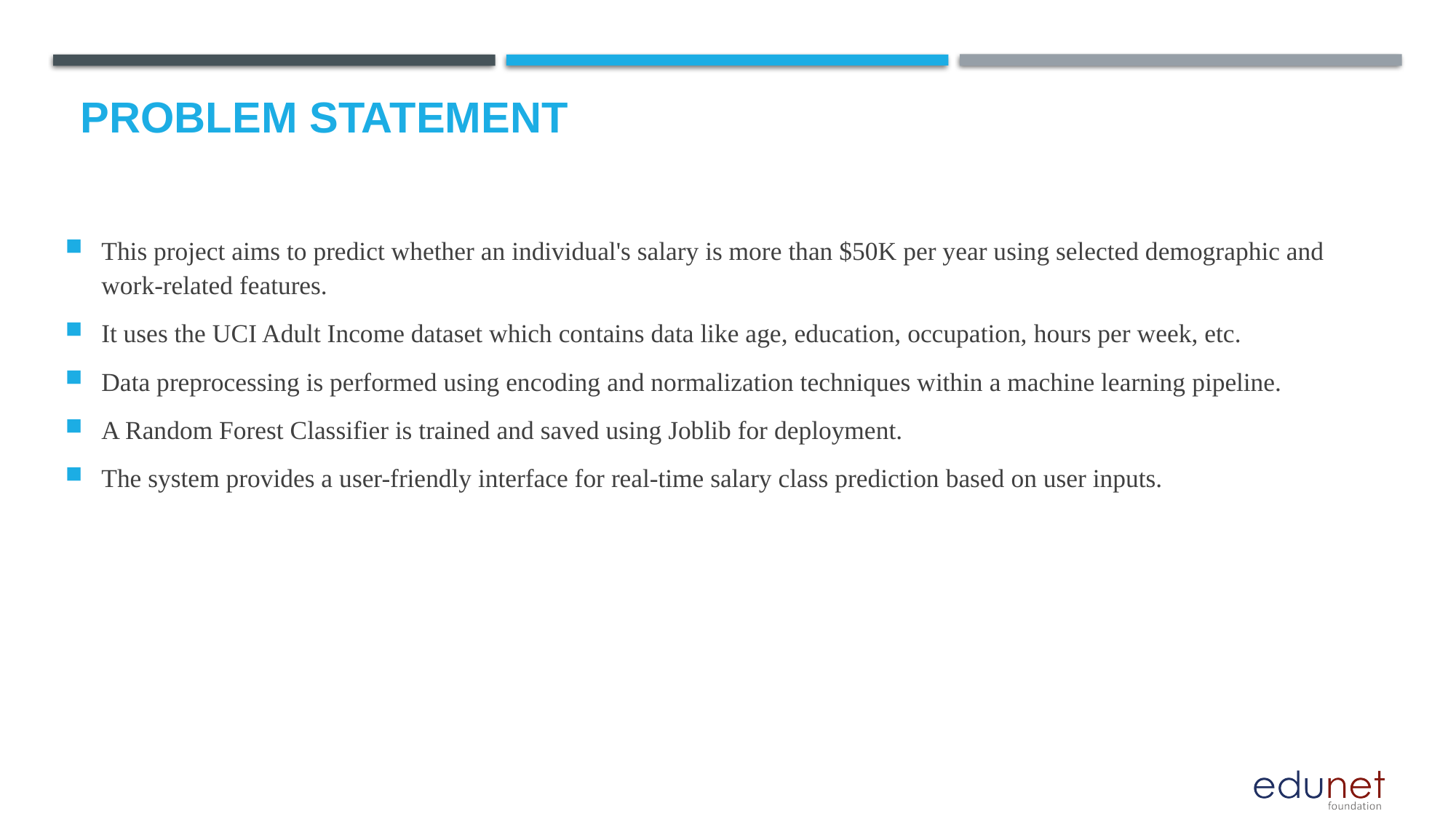

# Problem Statement
This project aims to predict whether an individual's salary is more than $50K per year using selected demographic and work-related features.
It uses the UCI Adult Income dataset which contains data like age, education, occupation, hours per week, etc.
Data preprocessing is performed using encoding and normalization techniques within a machine learning pipeline.
A Random Forest Classifier is trained and saved using Joblib for deployment.
The system provides a user-friendly interface for real-time salary class prediction based on user inputs.